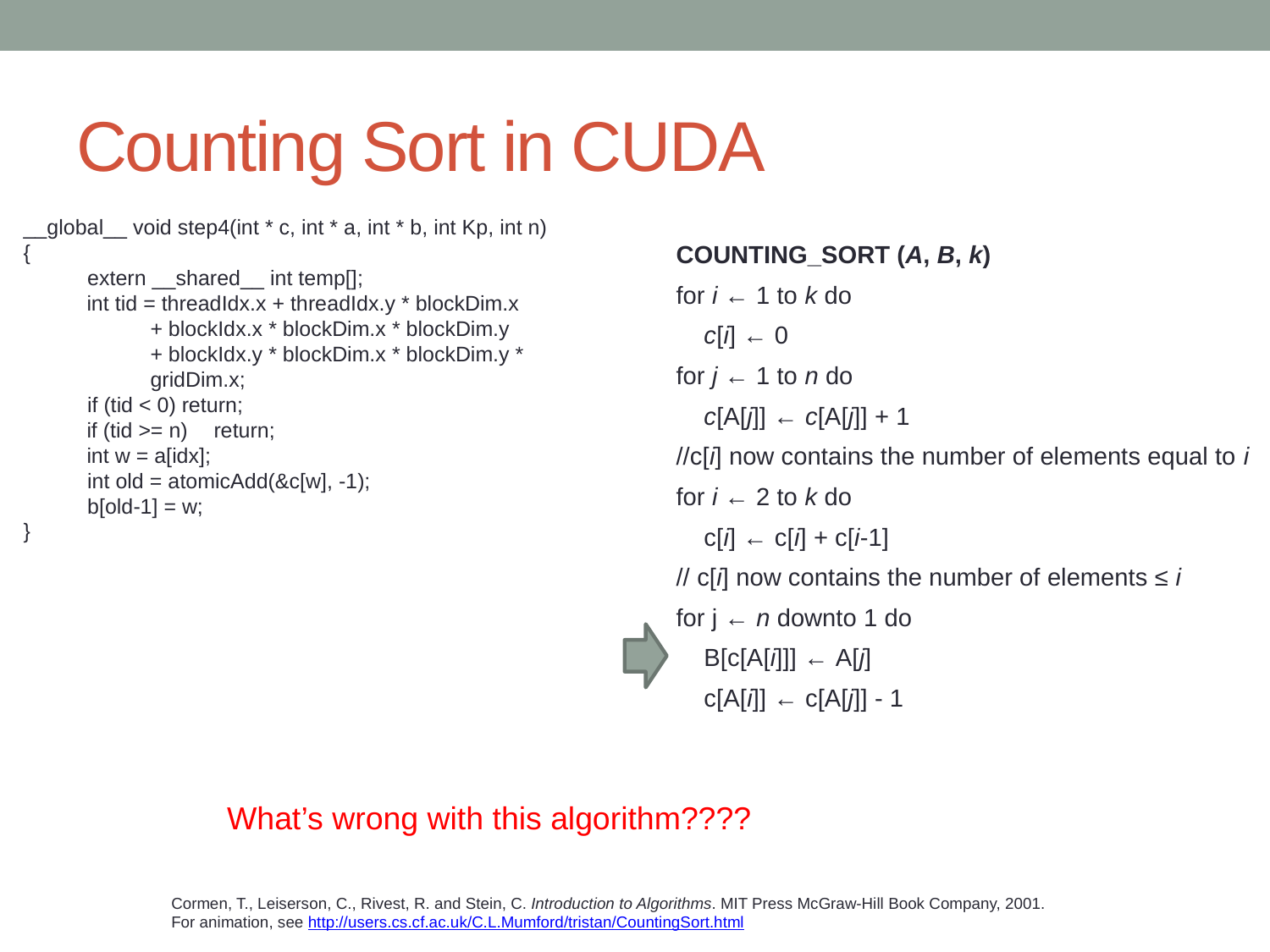

# Counting Sort in CUDA
__global__ void step4(int * c, int * a, int * b, int Kp, int n)
{
	extern __shared__ int temp[];
int tid = threadIdx.x + threadIdx.y * blockDim.x
+ blockIdx.x * blockDim.x * blockDim.y
+ blockIdx.y * blockDim.x * blockDim.y *
gridDim.x;
	if (tid < 0) return;
if (tid >= n) 	return;
int w = a[idx];
	int old = atomicAdd(&c[w], -1);
	b[old-1] = w;
}
COUNTING_SORT (A, B, k)
for i ← 1 to k do
    c[i] ← 0
for j ← 1 to n do
    c[A[j]] ← c[A[j]] + 1
//c[i] now contains the number of elements equal to i
for i ← 2 to k do
    c[i] ← c[i] + c[i-1]
// c[i] now contains the number of elements ≤ i
for j ← n downto 1 do
    B[c[A[i]]] ← A[j]
    c[A[i]] ← c[A[j]] - 1

What’s wrong with this algorithm????
Cormen, T., Leiserson, C., Rivest, R. and Stein, C. Introduction to Algorithms. MIT Press McGraw-Hill Book Company, 2001.
For animation, see http://users.cs.cf.ac.uk/C.L.Mumford/tristan/CountingSort.html